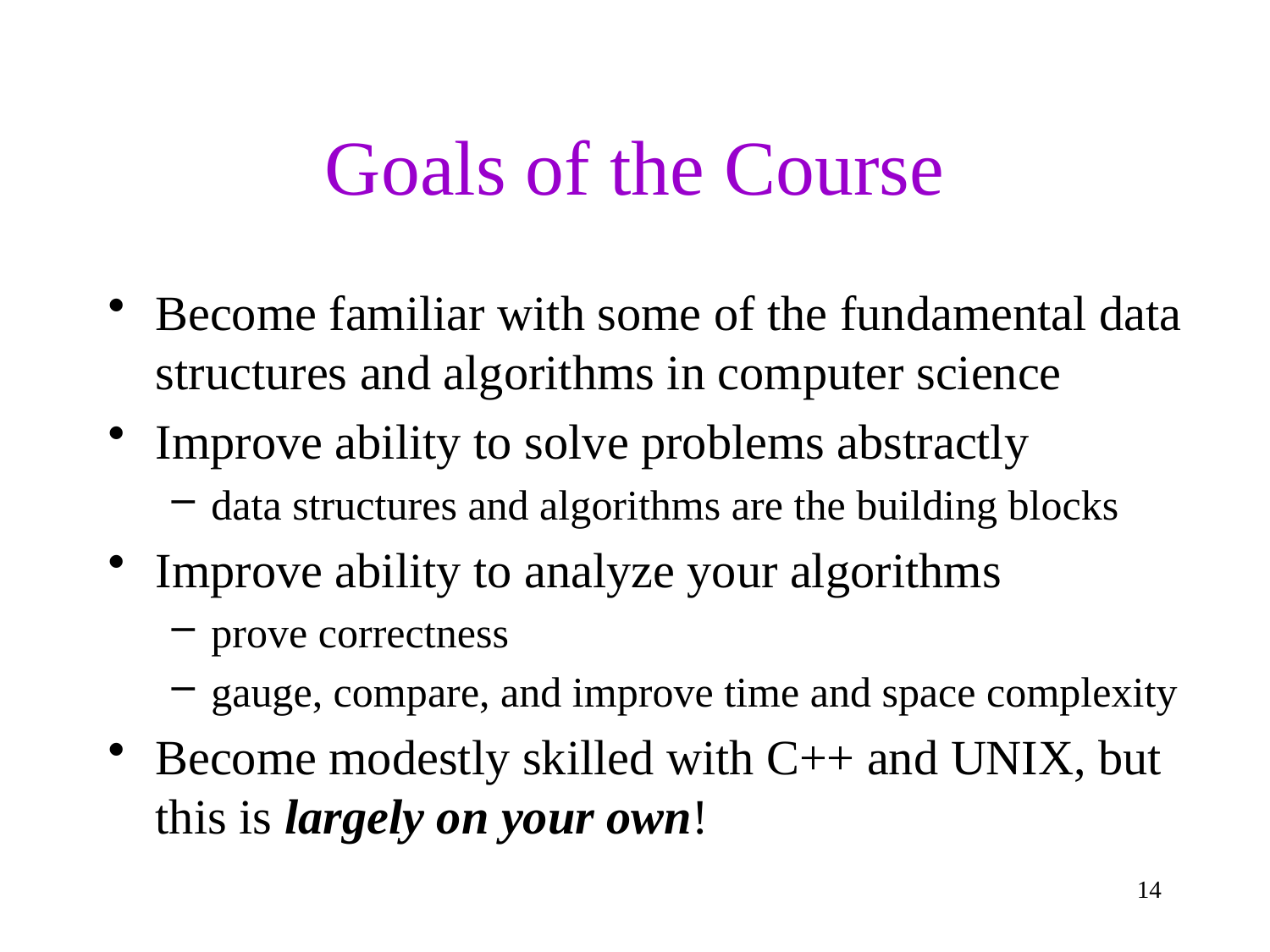

Stealing from Alan Hu:
Great artisans in any field study the classics
“Like intelligence in a can!”
# Goals of the Course
Become familiar with some of the fundamental data structures and algorithms in computer science
Improve ability to solve problems abstractly
data structures and algorithms are the building blocks
Improve ability to analyze your algorithms
prove correctness
gauge, compare, and improve time and space complexity
Become modestly skilled with C++ and UNIX, but this is largely on your own!
14